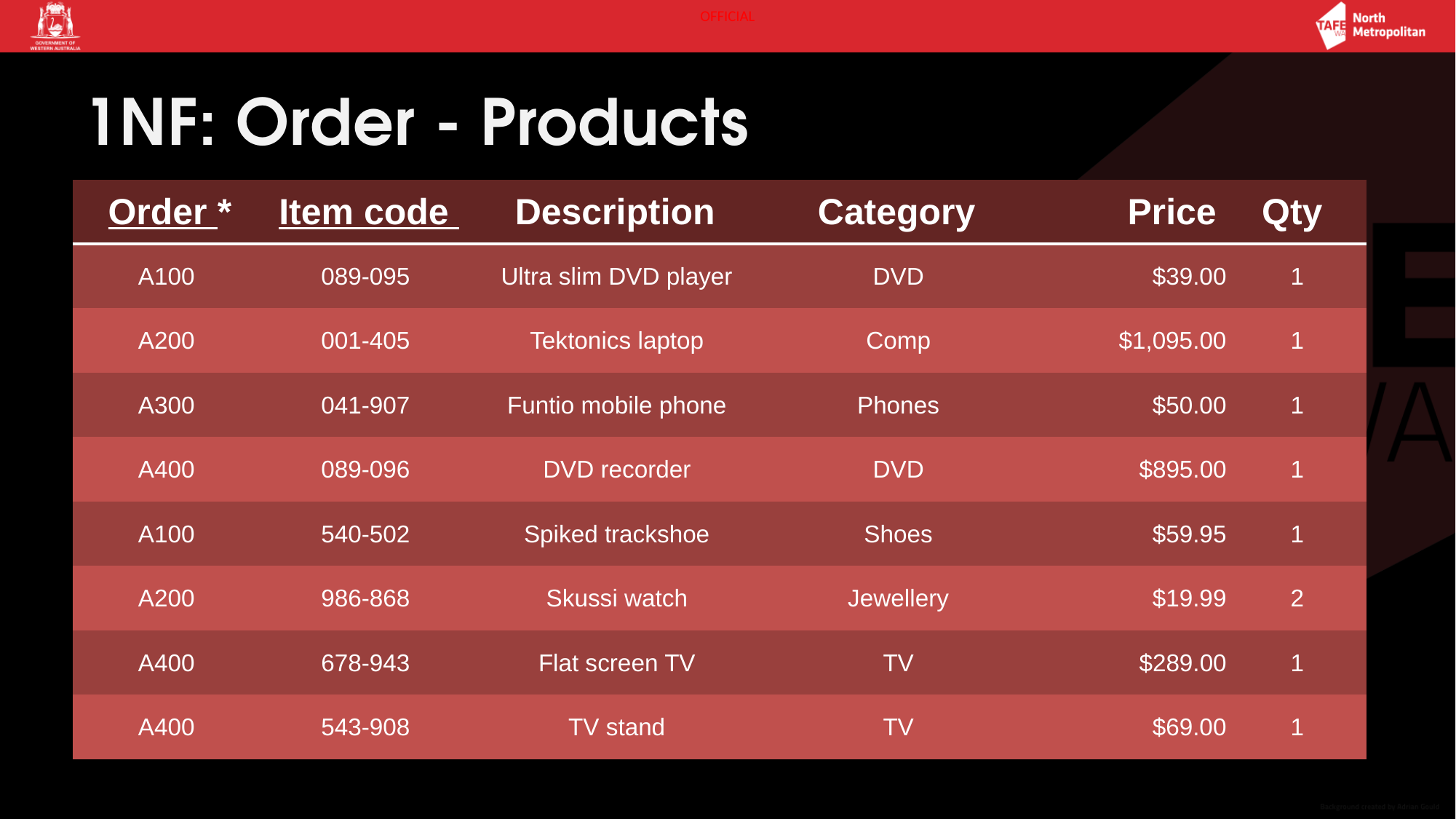

# 1NF: Order - Products
| Order \* | Item code | Description | Category | Price | Qty |
| --- | --- | --- | --- | --- | --- |
| A100 | 089-095 | Ultra slim DVD player | DVD | $39.00 | 1 |
| A200 | 001-405 | Tektonics laptop | Comp | $1,095.00 | 1 |
| A300 | 041-907 | Funtio mobile phone | Phones | $50.00 | 1 |
| A400 | 089-096 | DVD recorder | DVD | $895.00 | 1 |
| A100 | 540-502 | Spiked trackshoe | Shoes | $59.95 | 1 |
| A200 | 986-868 | Skussi watch | Jewellery | $19.99 | 2 |
| A400 | 678-943 | Flat screen TV | TV | $289.00 | 1 |
| A400 | 543-908 | TV stand | TV | $69.00 | 1 |